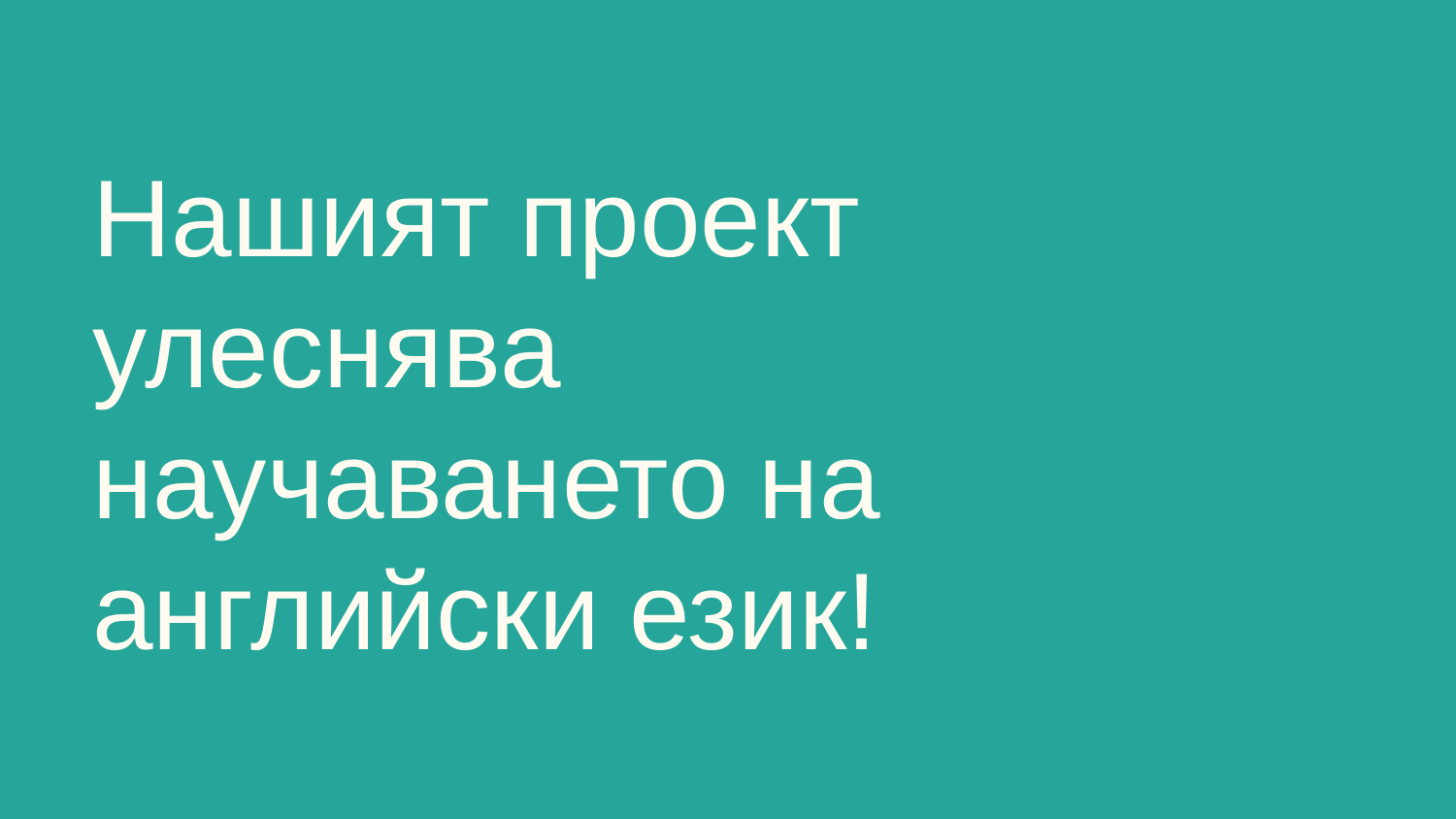

# Нашият проект улеснява научаването на английски език!